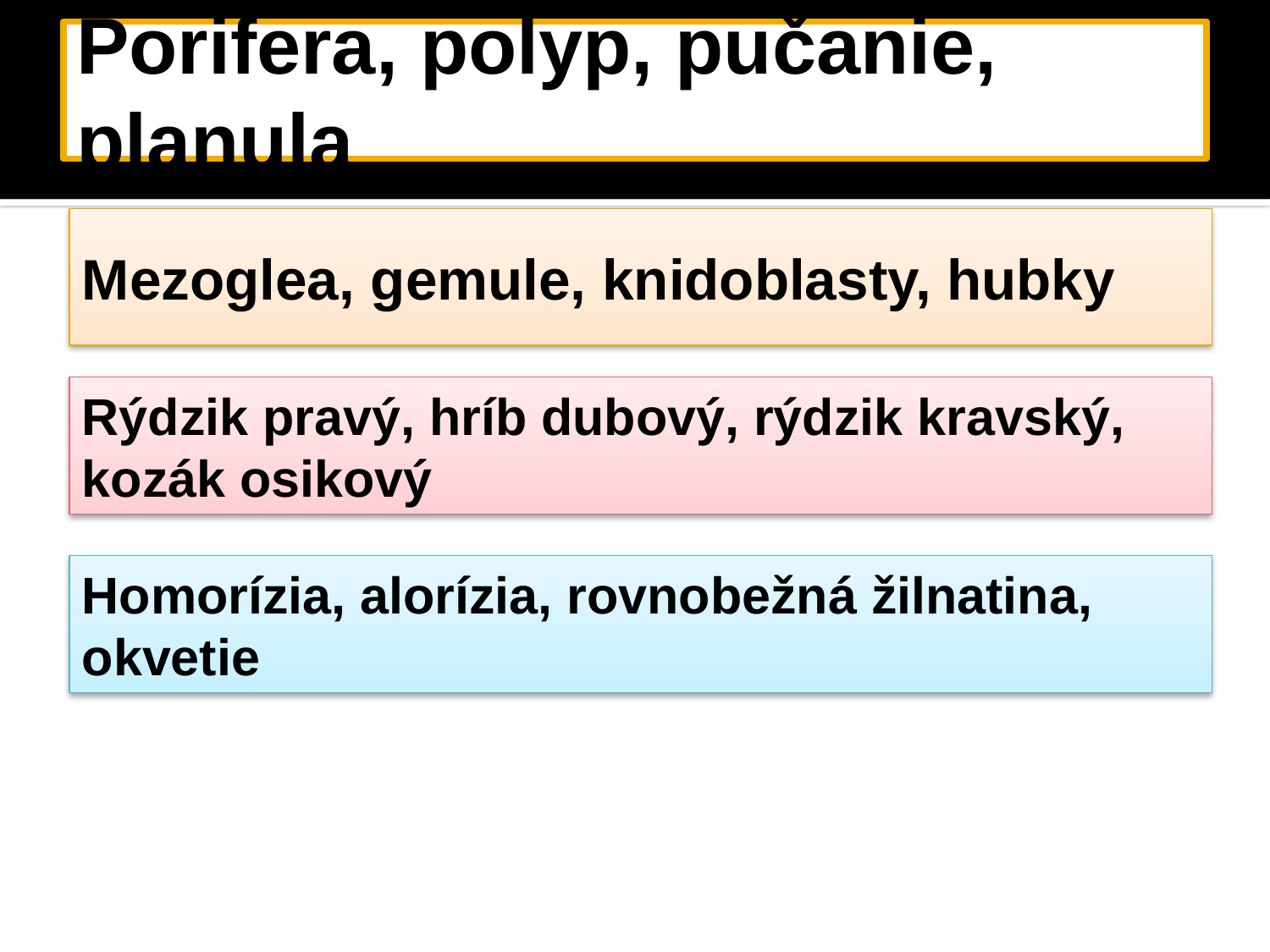

# Porifera, polyp, pučanie, planula
Mezoglea, gemule, knidoblasty, hubky

Rýdzik pravý, hríb dubový, rýdzik kravský, kozák osikový
Homorízia, alorízia, rovnobežná žilnatina, okvetie